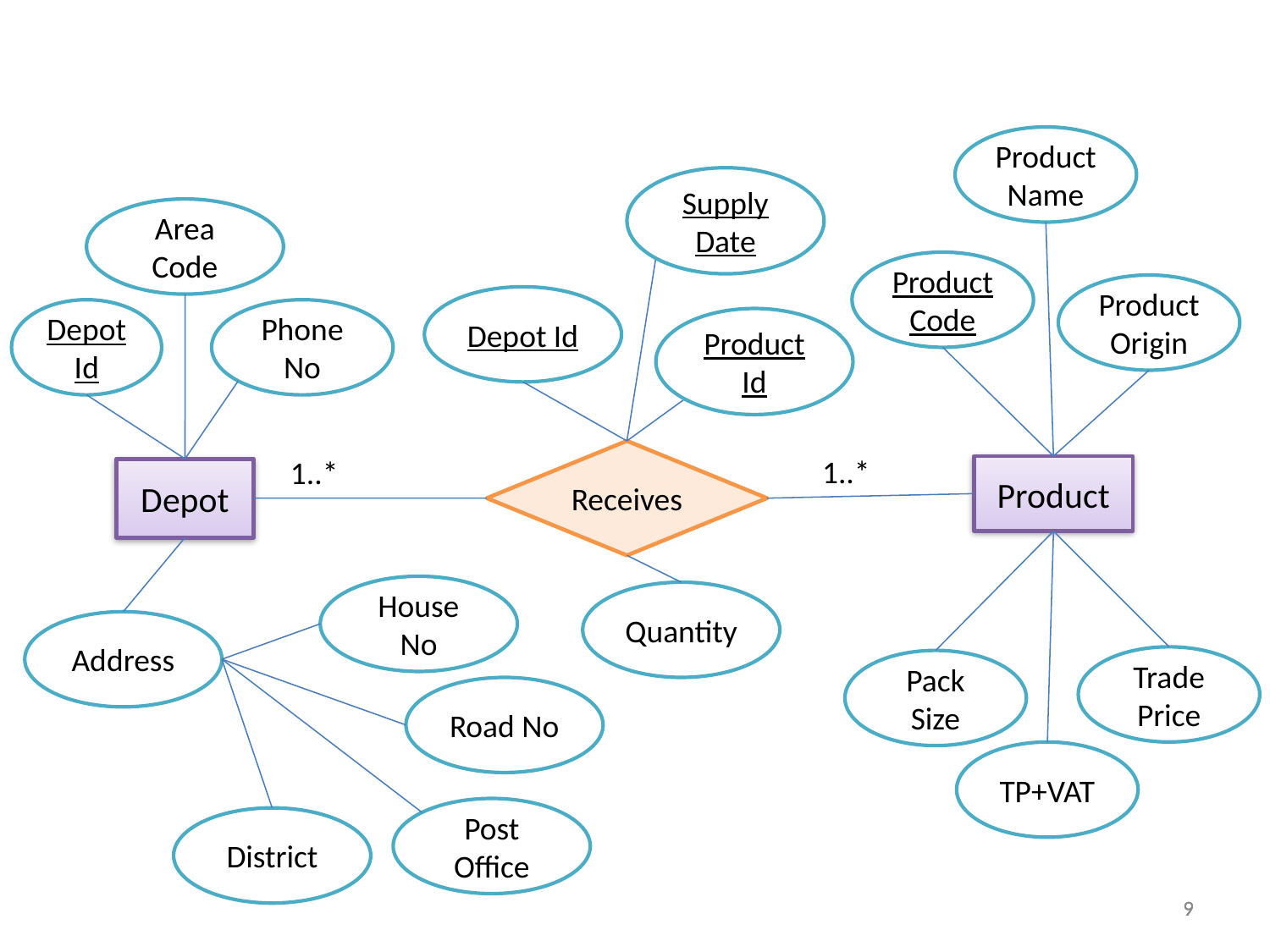

Product Name
Supply Date
Area Code
Product Code
Product Origin
Depot Id
Depot Id
Phone No
Product Id
Receives
1..*
1..*
Product
Depot
House No
Quantity
Address
Trade Price
Pack Size
Road No
TP+VAT
Post Office
District
9
9
9